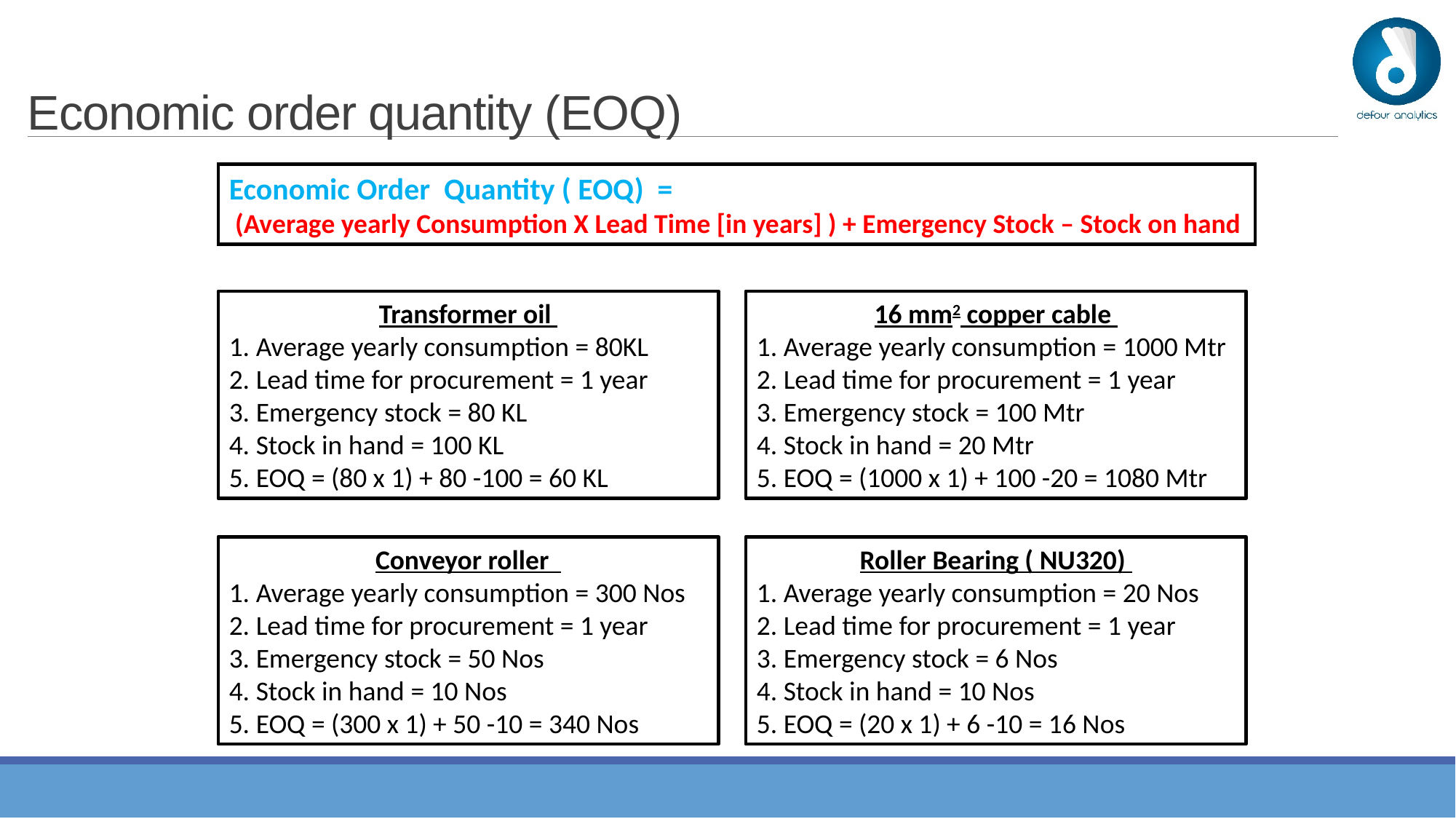

# Economic order quantity (EOQ)
Economic Order  Quantity ( EOQ)  =
 (Average yearly Consumption X Lead Time [in years] ) + Emergency Stock – Stock on hand
Transformer oil
1. Average yearly consumption = 80KL
2. Lead time for procurement = 1 year
3. Emergency stock = 80 KL
4. Stock in hand = 100 KL
5. EOQ = (80 x 1) + 80 -100 = 60 KL
16 mm2 copper cable
1. Average yearly consumption = 1000 Mtr
2. Lead time for procurement = 1 year
3. Emergency stock = 100 Mtr
4. Stock in hand = 20 Mtr
5. EOQ = (1000 x 1) + 100 -20 = 1080 Mtr
Conveyor roller
1. Average yearly consumption = 300 Nos
2. Lead time for procurement = 1 year
3. Emergency stock = 50 Nos
4. Stock in hand = 10 Nos
5. EOQ = (300 x 1) + 50 -10 = 340 Nos
Roller Bearing ( NU320)
1. Average yearly consumption = 20 Nos
2. Lead time for procurement = 1 year
3. Emergency stock = 6 Nos
4. Stock in hand = 10 Nos
5. EOQ = (20 x 1) + 6 -10 = 16 Nos